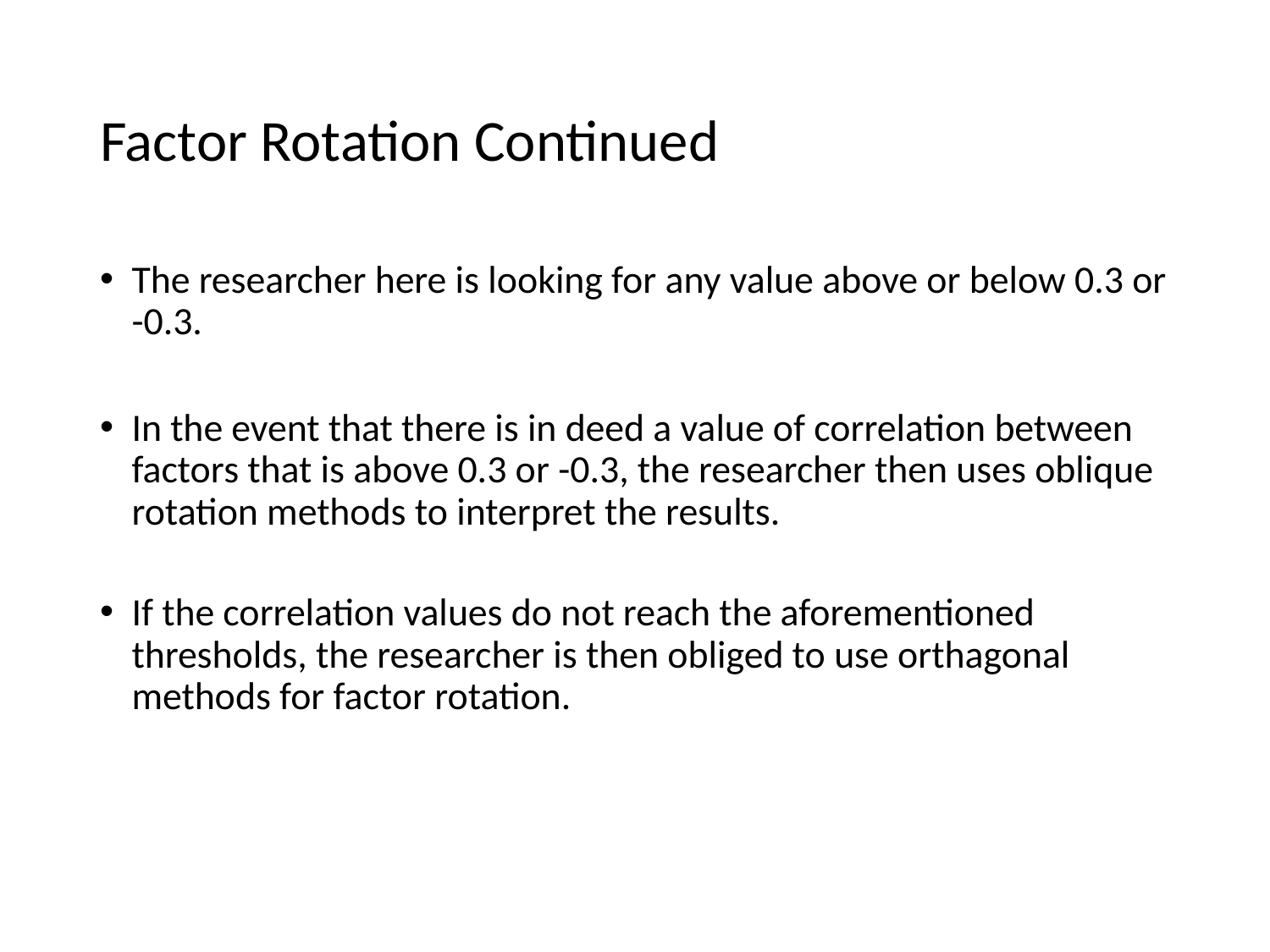

# Factor Rotation Continued
The researcher here is looking for any value above or below 0.3 or -0.3.
In the event that there is in deed a value of correlation between factors that is above 0.3 or -0.3, the researcher then uses oblique rotation methods to interpret the results.
If the correlation values do not reach the aforementioned thresholds, the researcher is then obliged to use orthagonal methods for factor rotation.